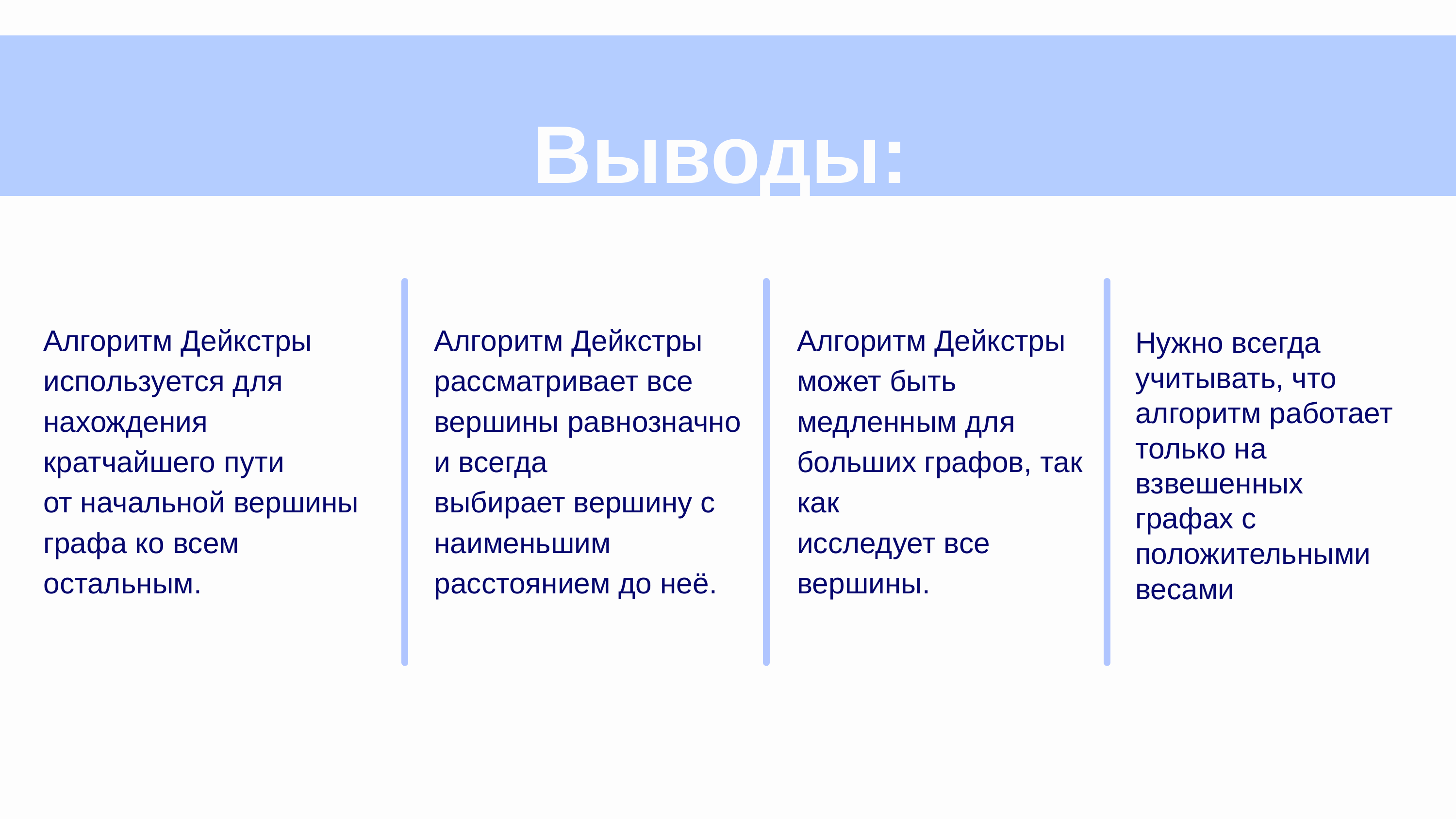

Выводы:
Алгоритм Дейкстры используется для нахождения кратчайшего пути
от начальной вершины графа ко всем остальным.

Нужно всегда учитывать, что алгоритм работает только на взвешенных графах с положительными весами
Алгоритм Дейкстры рассматривает все вершины равнозначно и всегда
выбирает вершину с наименьшим расстоянием до неё.

Алгоритм Дейкстры может быть медленным для больших графов, так как
исследует все вершины.